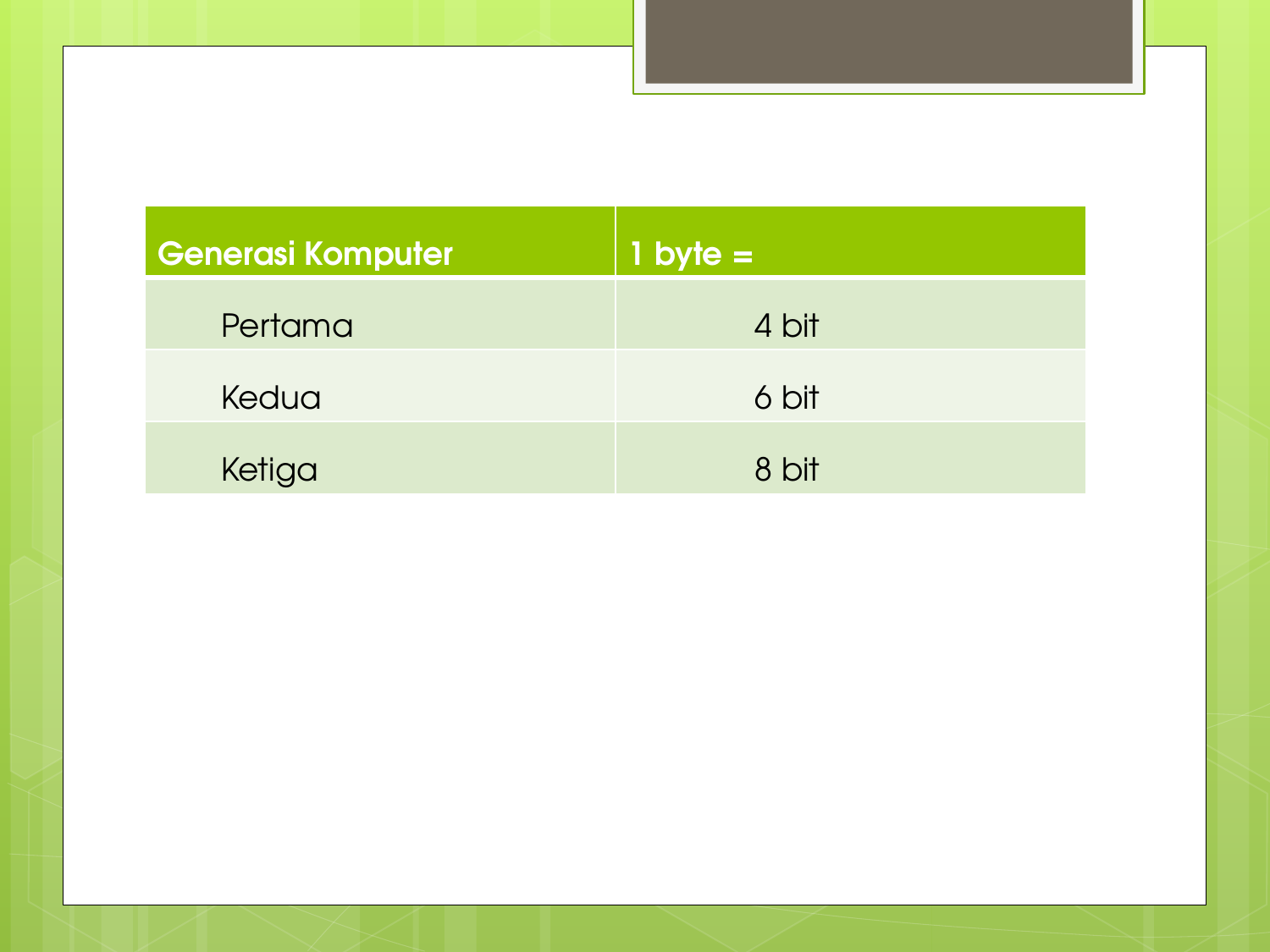

| Generasi Komputer | 1 byte = |
| --- | --- |
| Pertama | 4 bit |
| Kedua | 6 bit |
| Ketiga | 8 bit |